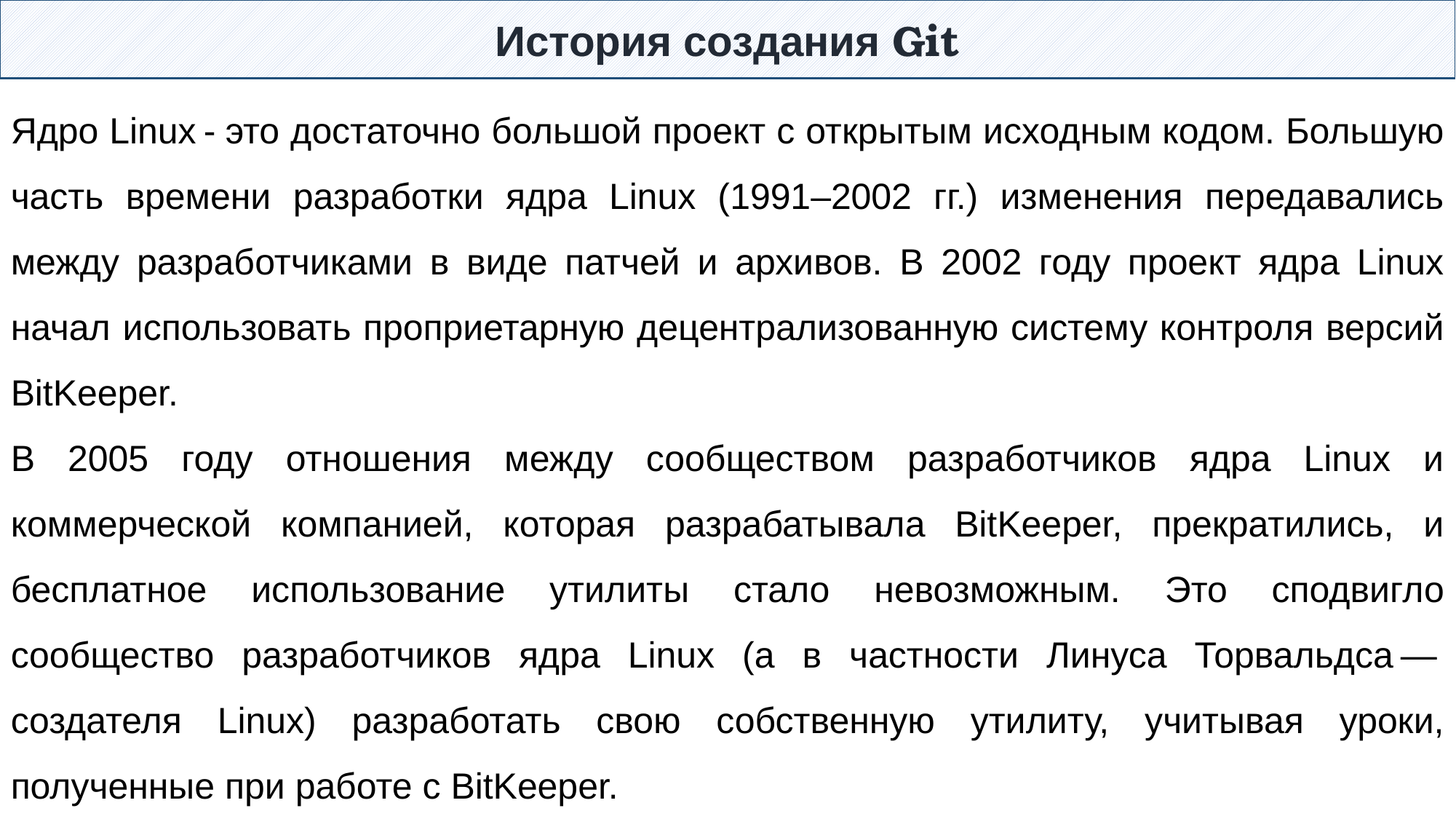

История создания Git
Ядро Linux - это достаточно большой проект с открытым исходным кодом. Большую часть времени разработки ядра Linux (1991–2002 гг.) изменения передавались между разработчиками в виде патчей и архивов. В 2002 году проект ядра Linux начал использовать проприетарную децентрализованную систему контроля версий BitKeeper.
В 2005 году отношения между сообществом разработчиков ядра Linux и коммерческой компанией, которая разрабатывала BitKeeper, прекратились, и бесплатное использование утилиты стало невозможным. Это сподвигло сообщество разработчиков ядра Linux (а в частности Линуса Торвальдса — создателя Linux) разработать свою собственную утилиту, учитывая уроки, полученные при работе с BitKeeper.